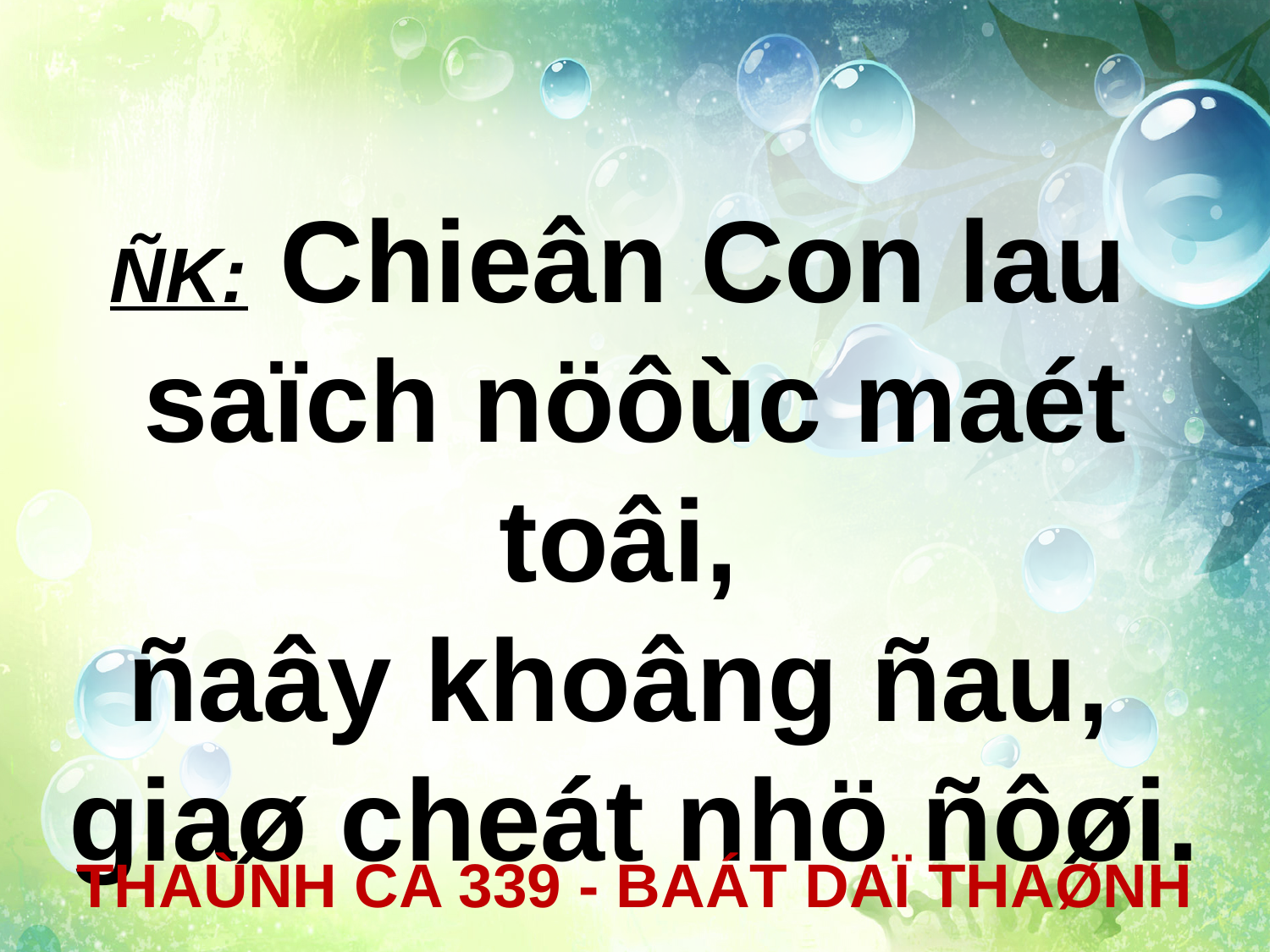

ÑK: Chieân Con lau
saïch nöôùc maét toâi,
ñaây khoâng ñau,
giaø cheát nhö ñôøi.
THAÙNH CA 339 - BAÁT DAÏ THAØNH